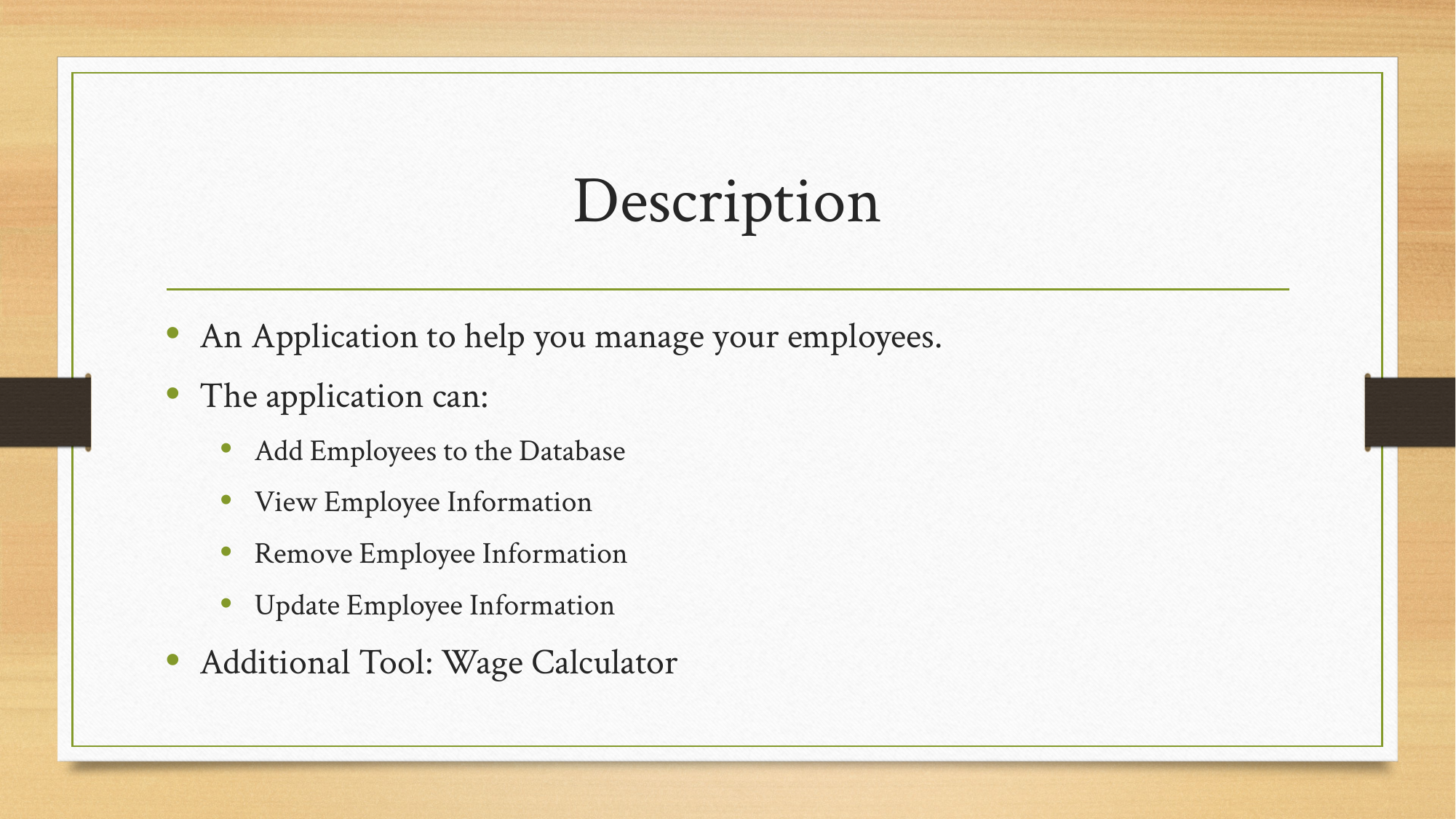

# Description
An Application to help you manage your employees.
The application can:
Add Employees to the Database
View Employee Information
Remove Employee Information
Update Employee Information
Additional Tool: Wage Calculator